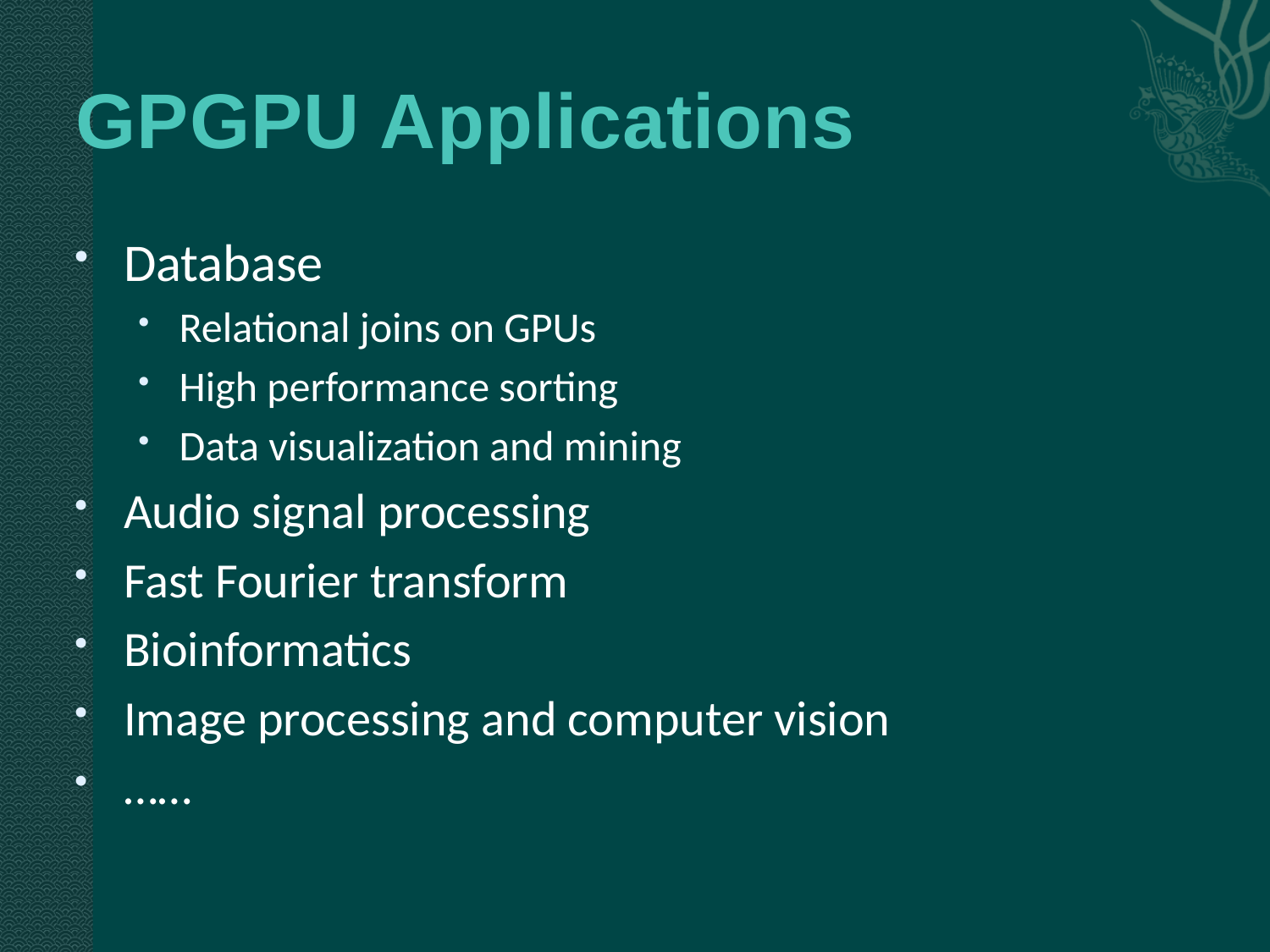

# GPGPU Applications
Database
Relational joins on GPUs
High performance sorting
Data visualization and mining
Audio signal processing
Fast Fourier transform
Bioinformatics
Image processing and computer vision
……